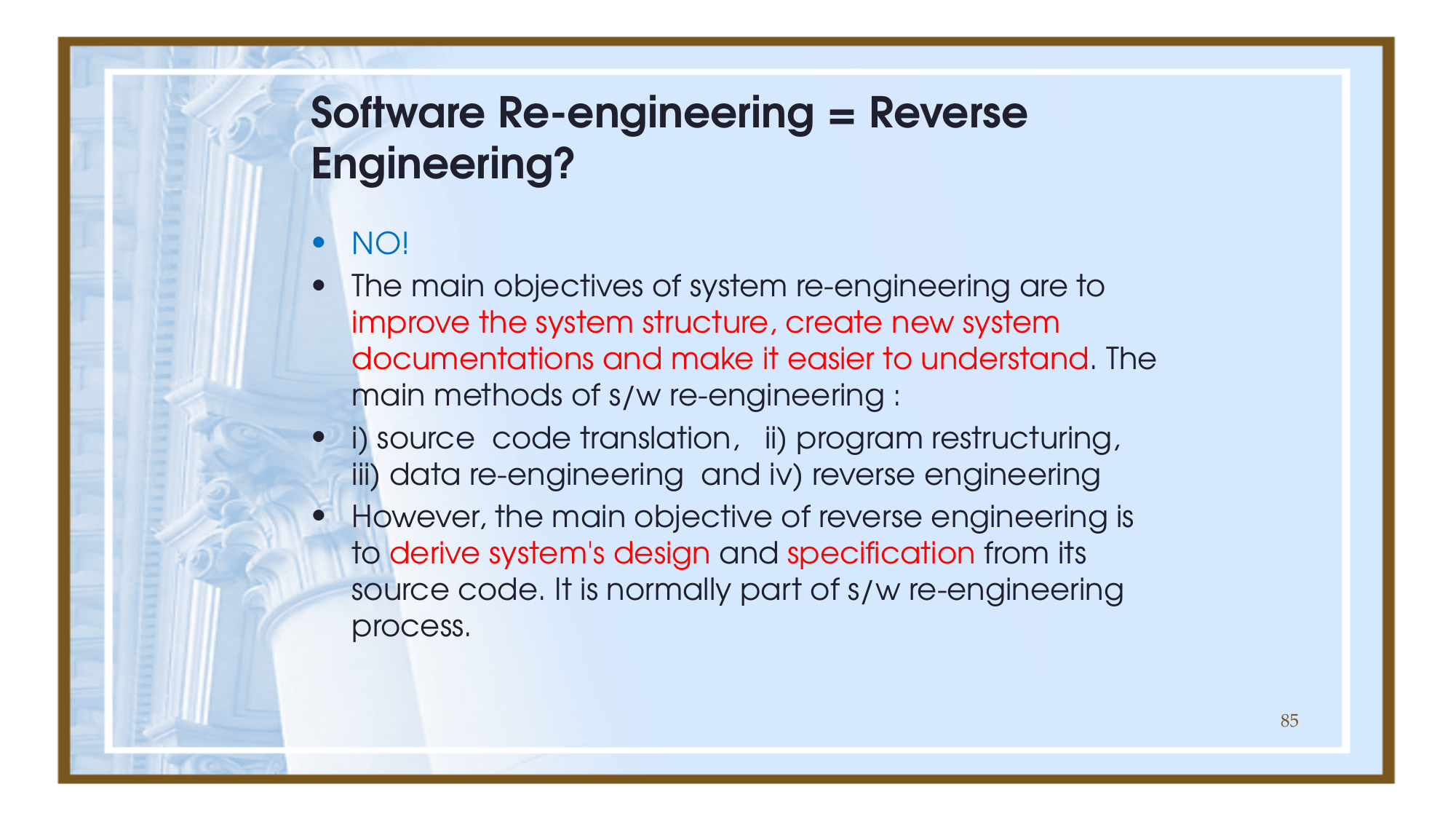

# Software Re-engineering = Reverse Engineering?
NO!
The main objectives of system re-engineering are to improve the system structure, create new system documentations and make it easier to understand. The main methods of s/w re-engineering :
i) source  code translation,   ii) program restructuring,  iii) data re-engineering  and iv) reverse engineering
However, the main objective of reverse engineering is  to derive system's design and specification from its source code. It is normally part of s/w re-engineering process.
85